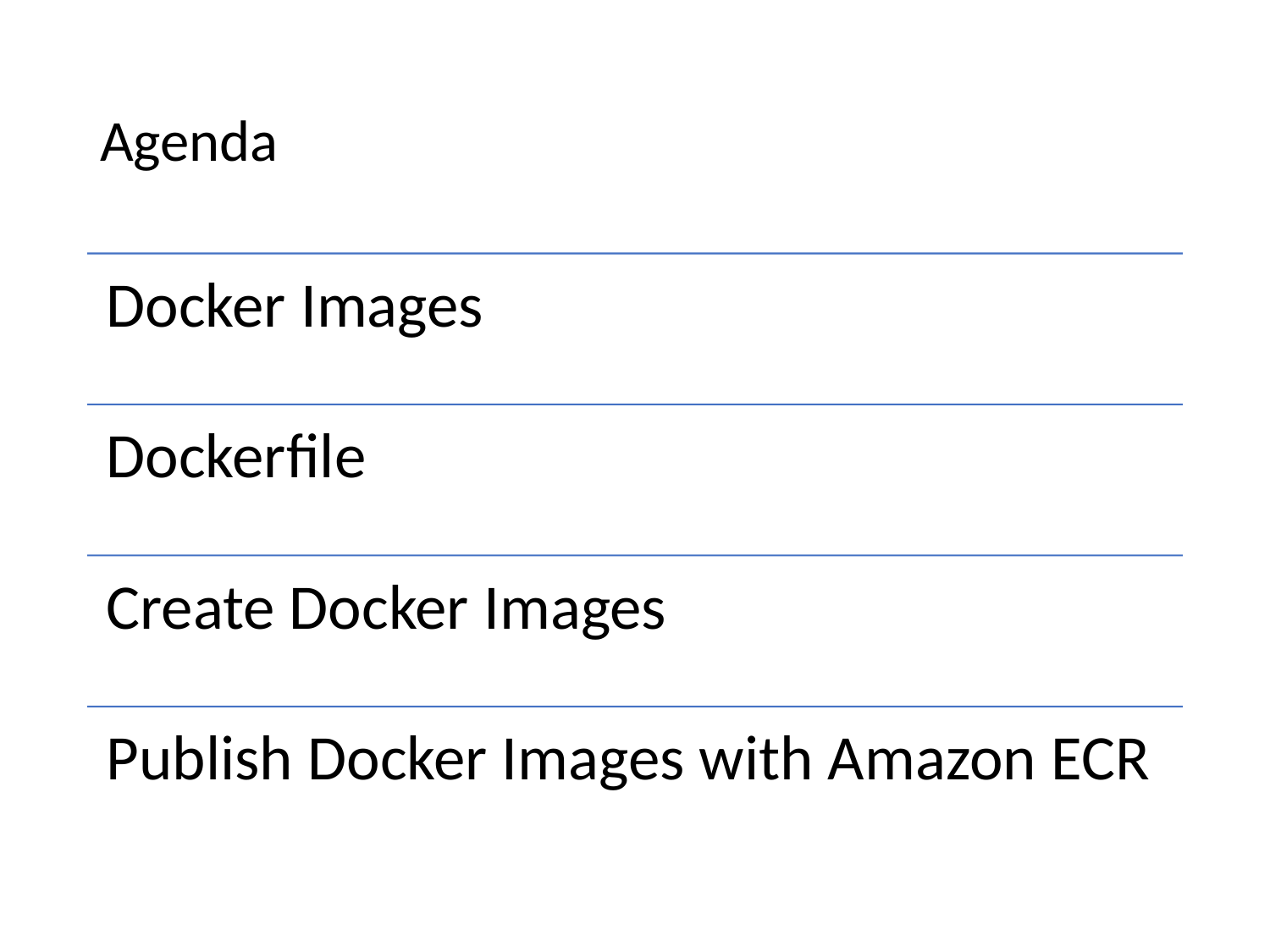

# Agenda
Docker Images
Dockerfile
Create Docker Images
Publish Docker Images with Amazon ECR